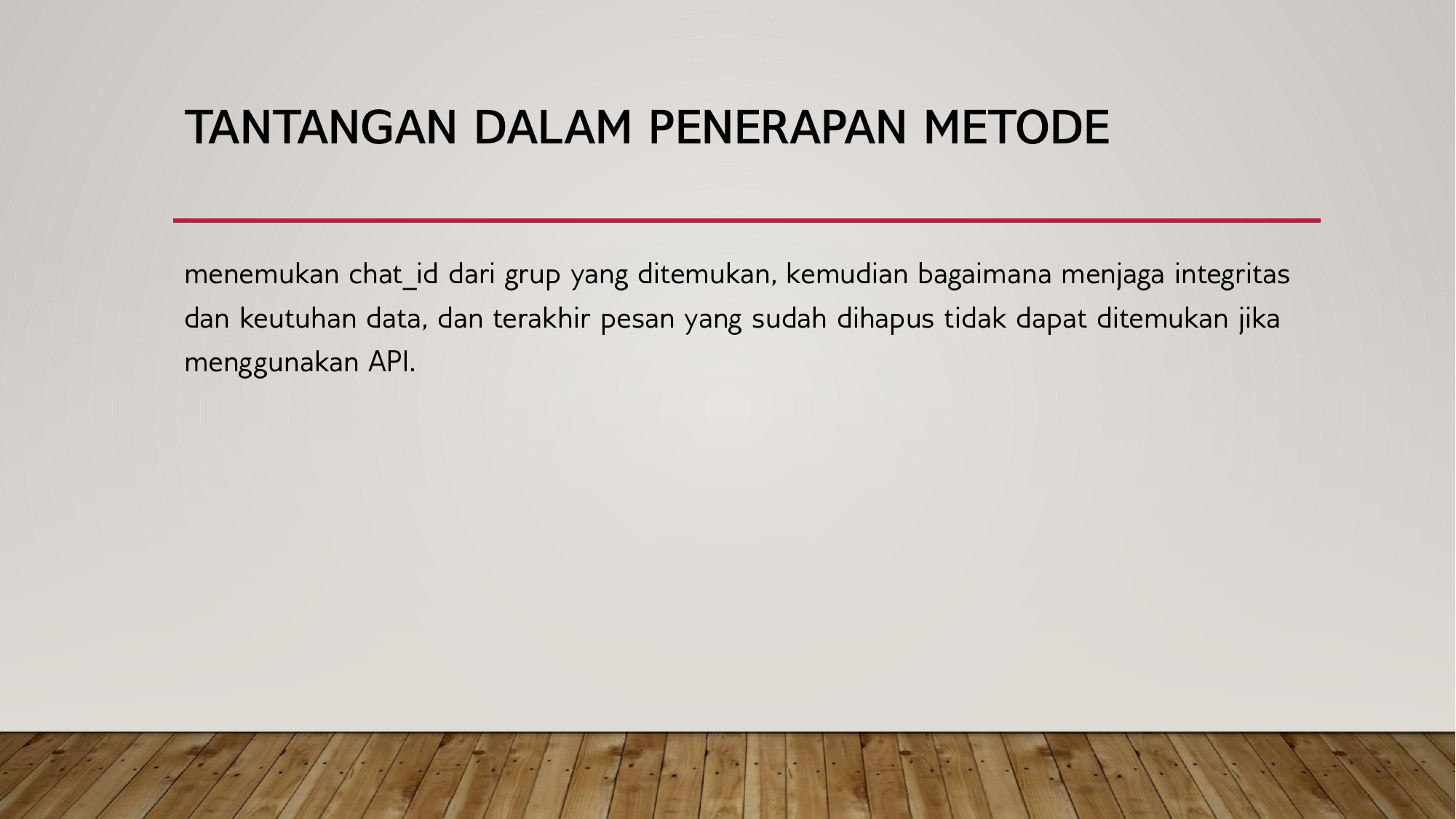

# TANTANGAN DALAM PENERAPAN METODE
menemukan chat_id dari grup yang ditemukan, kemudian bagaimana menjaga integritas dan keutuhan data, dan terakhir pesan yang sudah dihapus tidak dapat ditemukan jika menggunakan API.